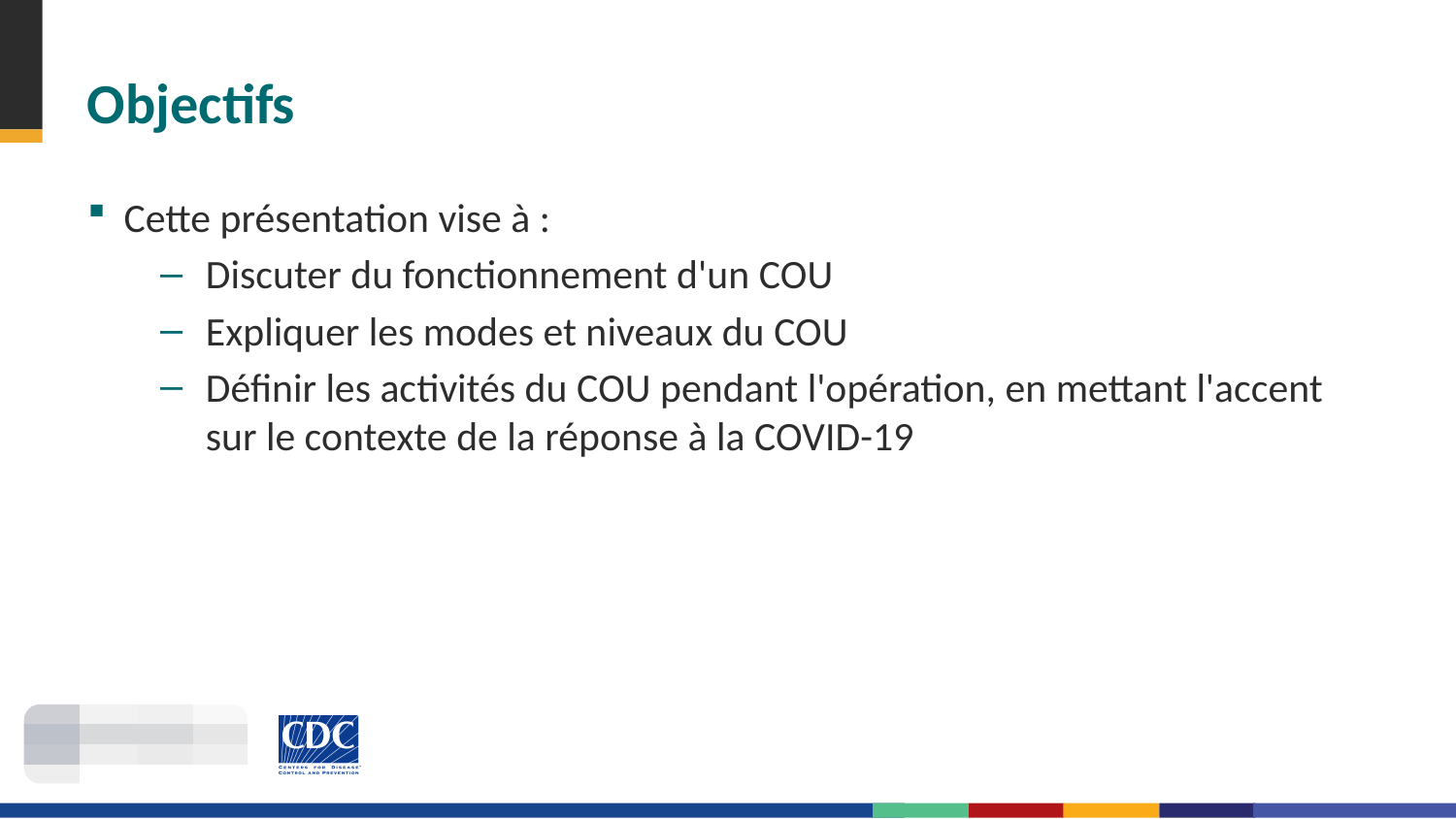

# Objectifs
Cette présentation vise à :
Discuter du fonctionnement d'un COU
Expliquer les modes et niveaux du COU
Définir les activités du COU pendant l'opération, en mettant l'accent sur le contexte de la réponse à la COVID-19